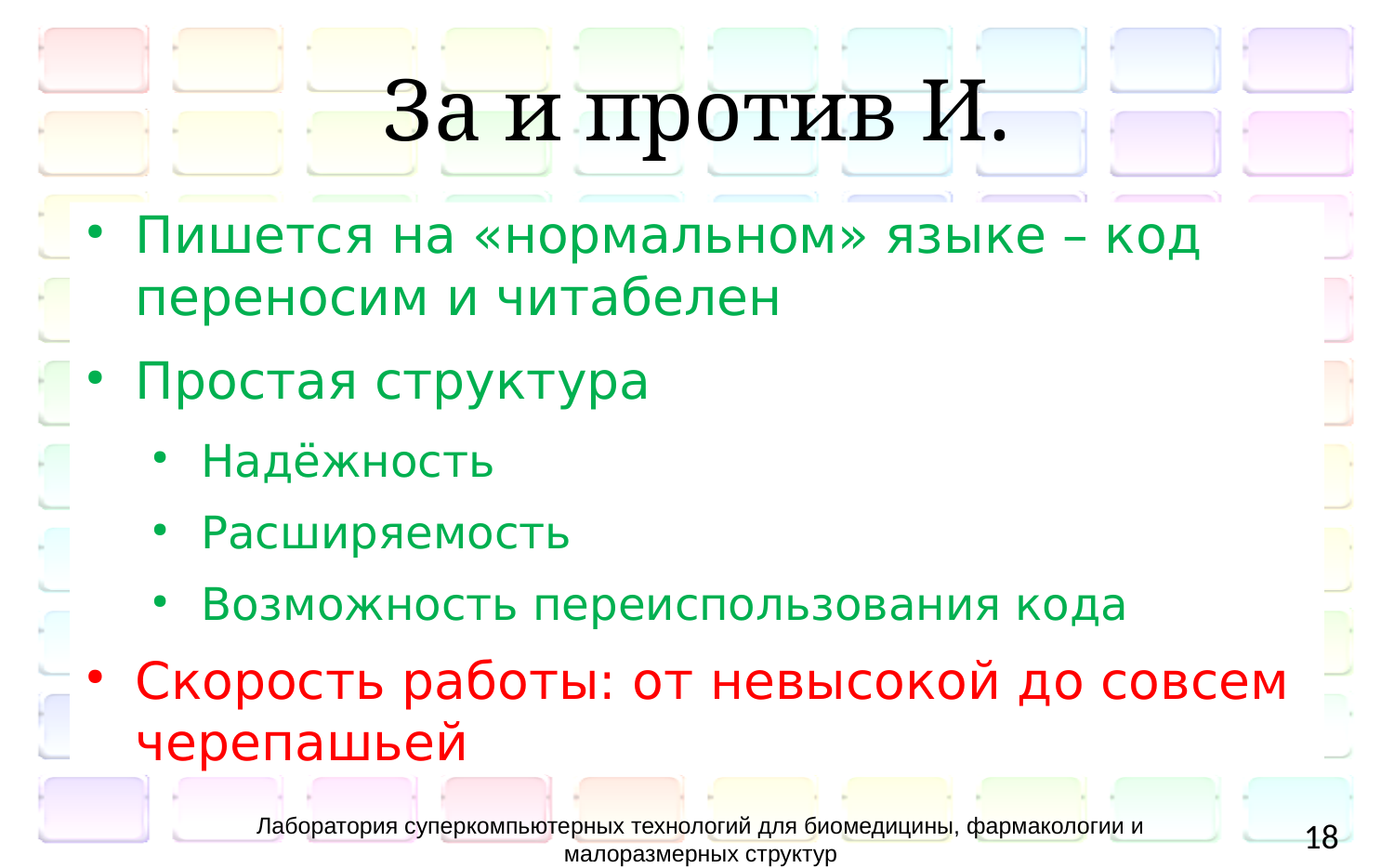

# За и против И.
Пишется на «нормальном» языке – код переносим и читабелен
Простая структура
Надёжность
Расширяемость
Возможность переиспользования кода
Скорость работы: от невысокой до совсем черепашьей
Лаборатория суперкомпьютерных технологий для биомедицины, фармакологии и малоразмерных структур
18